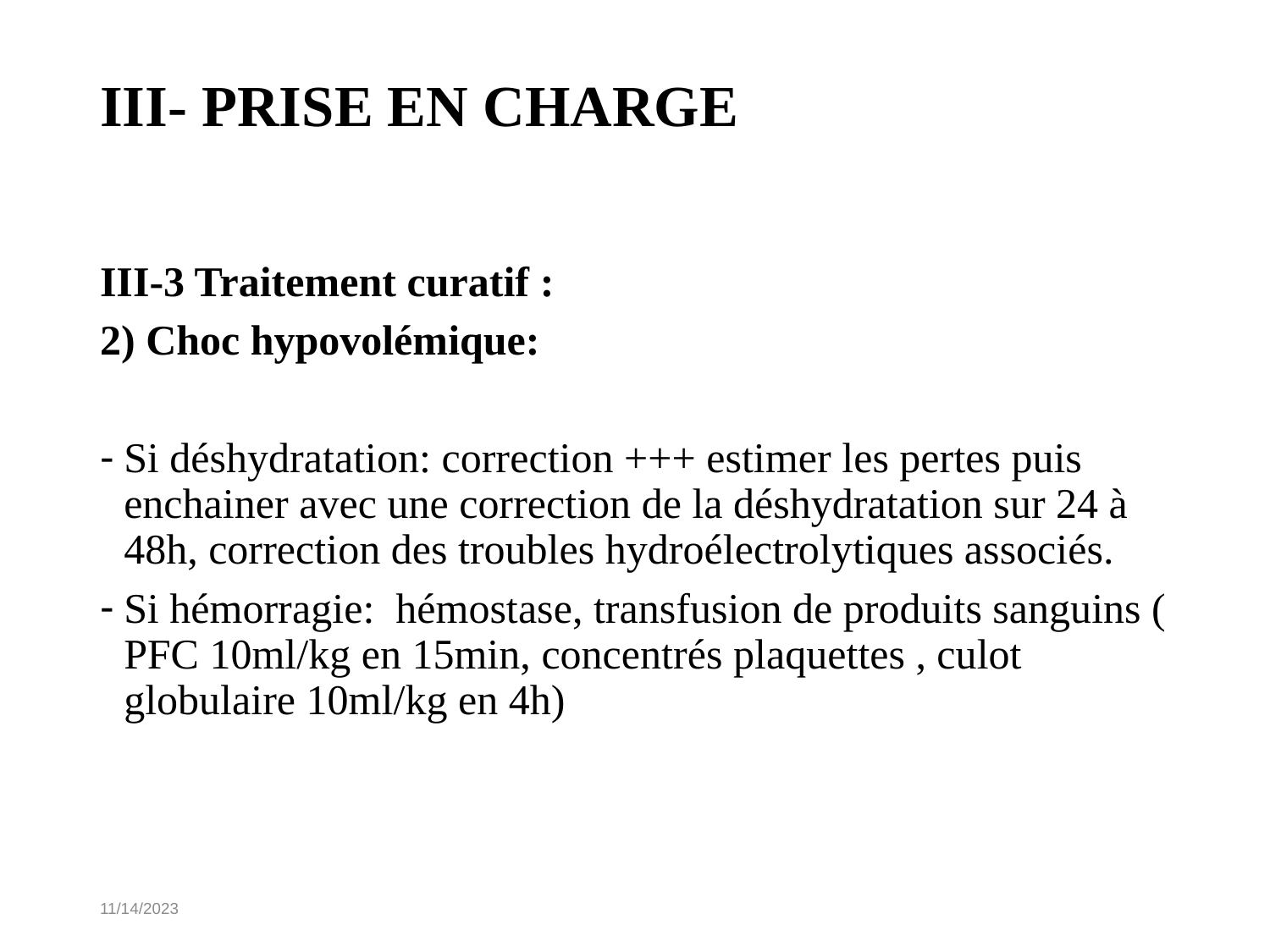

# III- PRISE EN CHARGE
III-3 Traitement curatif :
2) Choc hypovolémique:

Si déshydratation: correction +++ estimer les pertes puis enchainer avec une correction de la déshydratation sur 24 à 48h, correction des troubles hydroélectrolytiques associés.
Si hémorragie:  hémostase, transfusion de produits sanguins ( PFC 10ml/kg en 15min, concentrés plaquettes , culot globulaire 10ml/kg en 4h)

11/14/2023